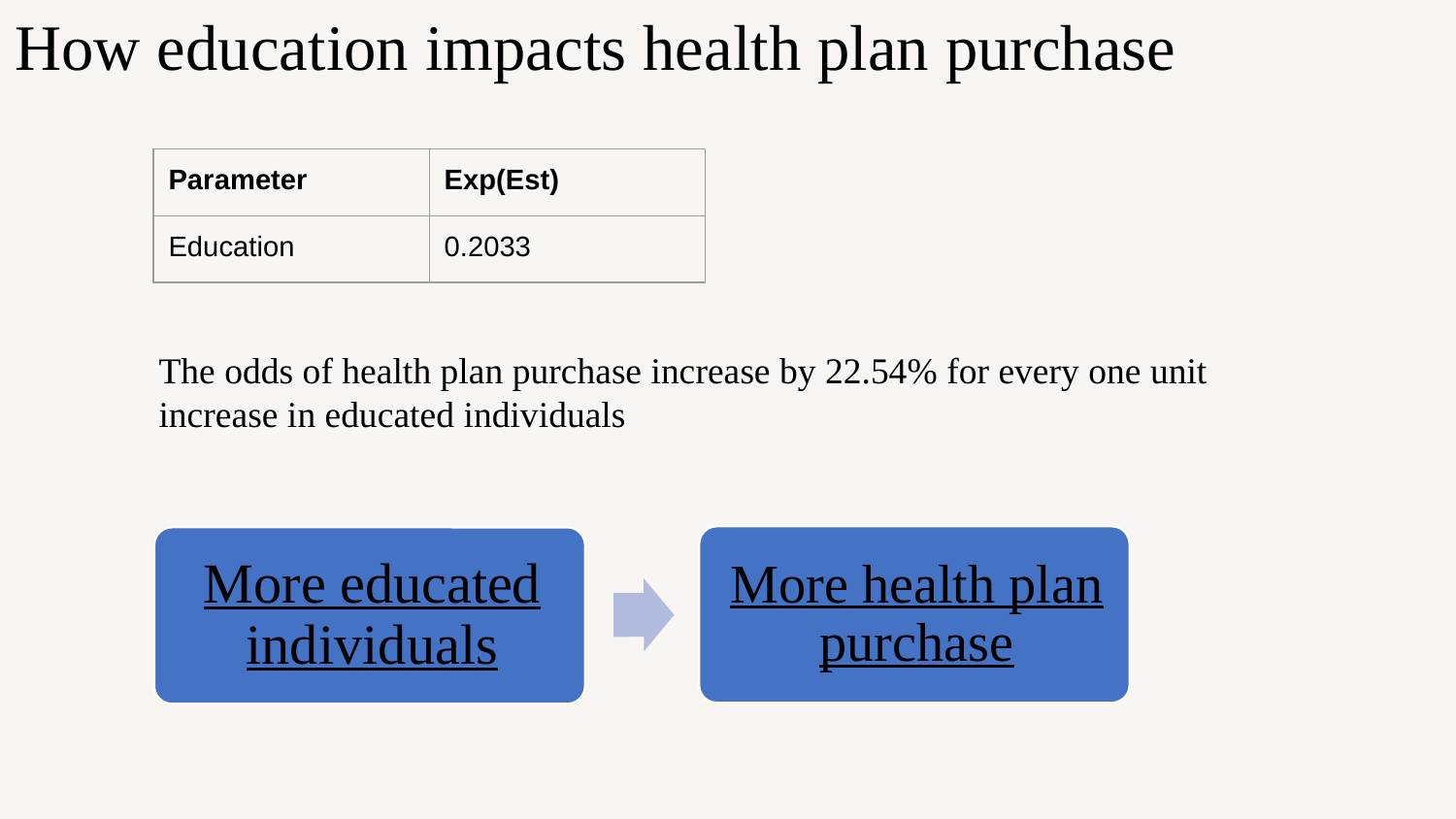

# How education impacts health plan purchase
| Parameter | Exp(Est) |
| --- | --- |
| Education | 0.2033 |

The odds of health plan purchase increase by 22.54% for every one unit increase in educated individuals
More educated individuals

More health plan purchase